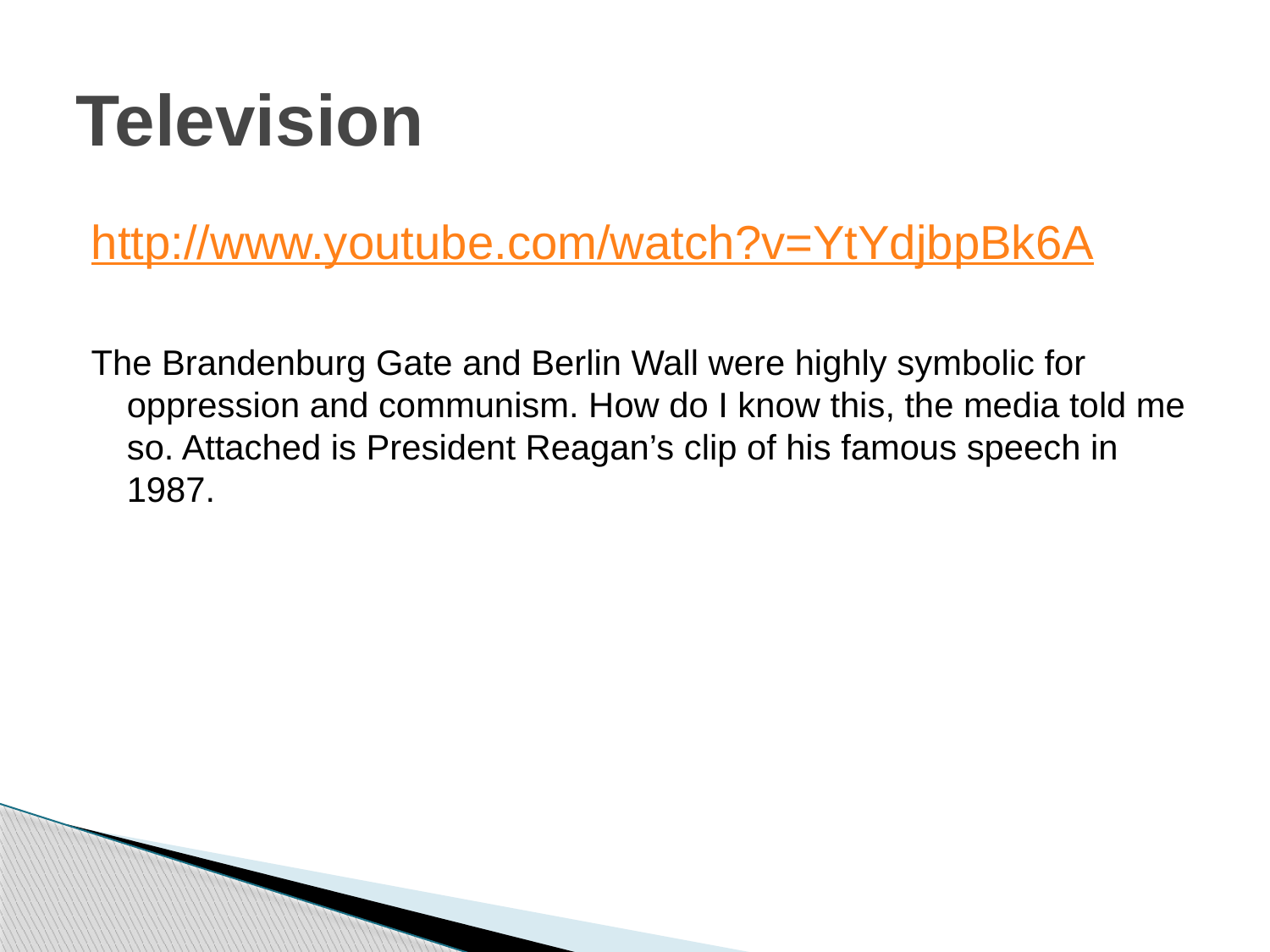

# Television
http://www.youtube.com/watch?v=YtYdjbpBk6A

The Brandenburg Gate and Berlin Wall were highly symbolic for oppression and communism. How do I know this, the media told me so. Attached is President Reagan’s clip of his famous speech in 1987.